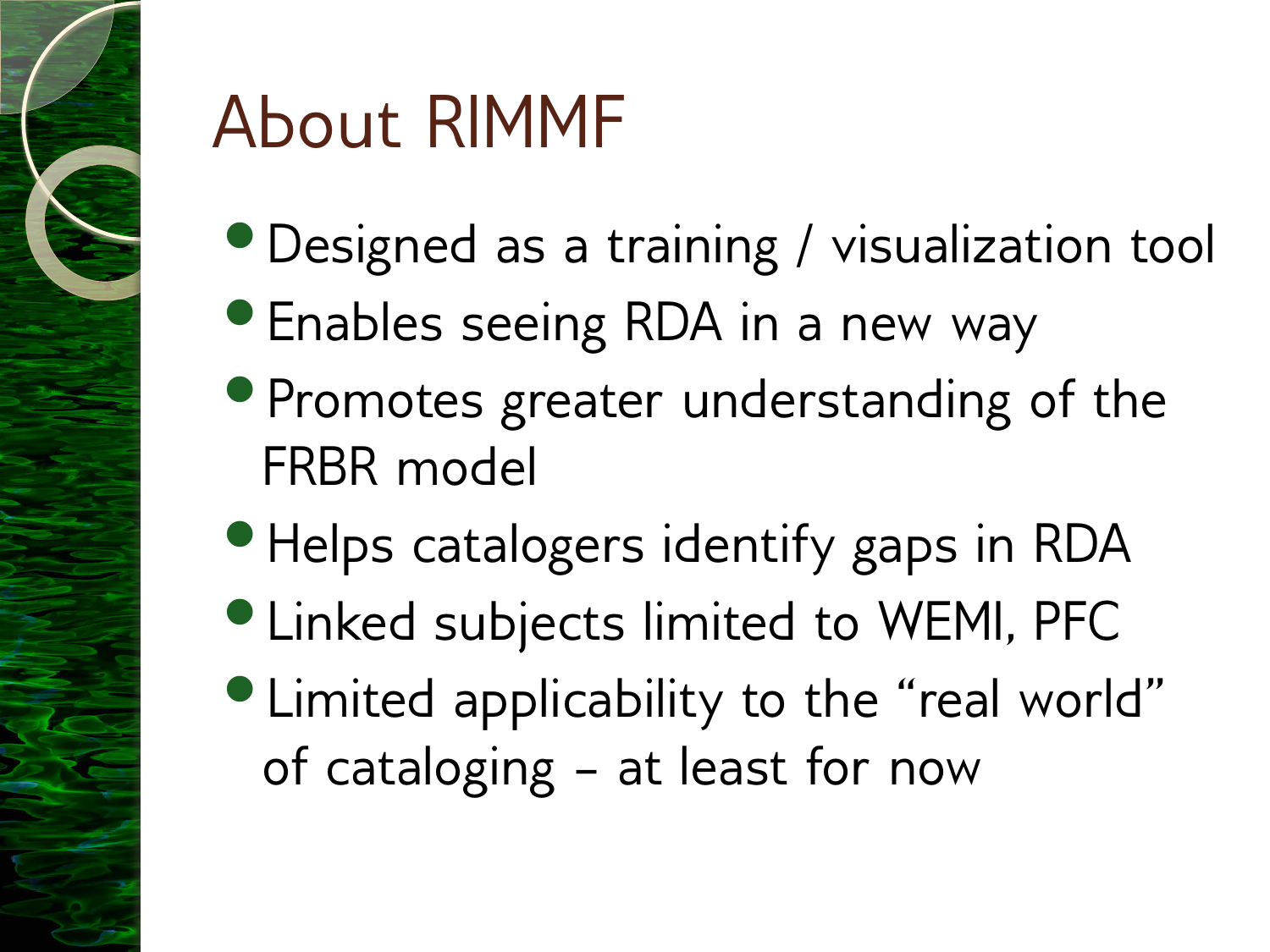

# About RIMMF
Designed as a training / visualization tool
Enables seeing RDA in a new way
Promotes greater understanding of the FRBR model
Helps catalogers identify gaps in RDA
Linked subjects limited to WEMI, PFC
Limited applicability to the “real world” of cataloging – at least for now